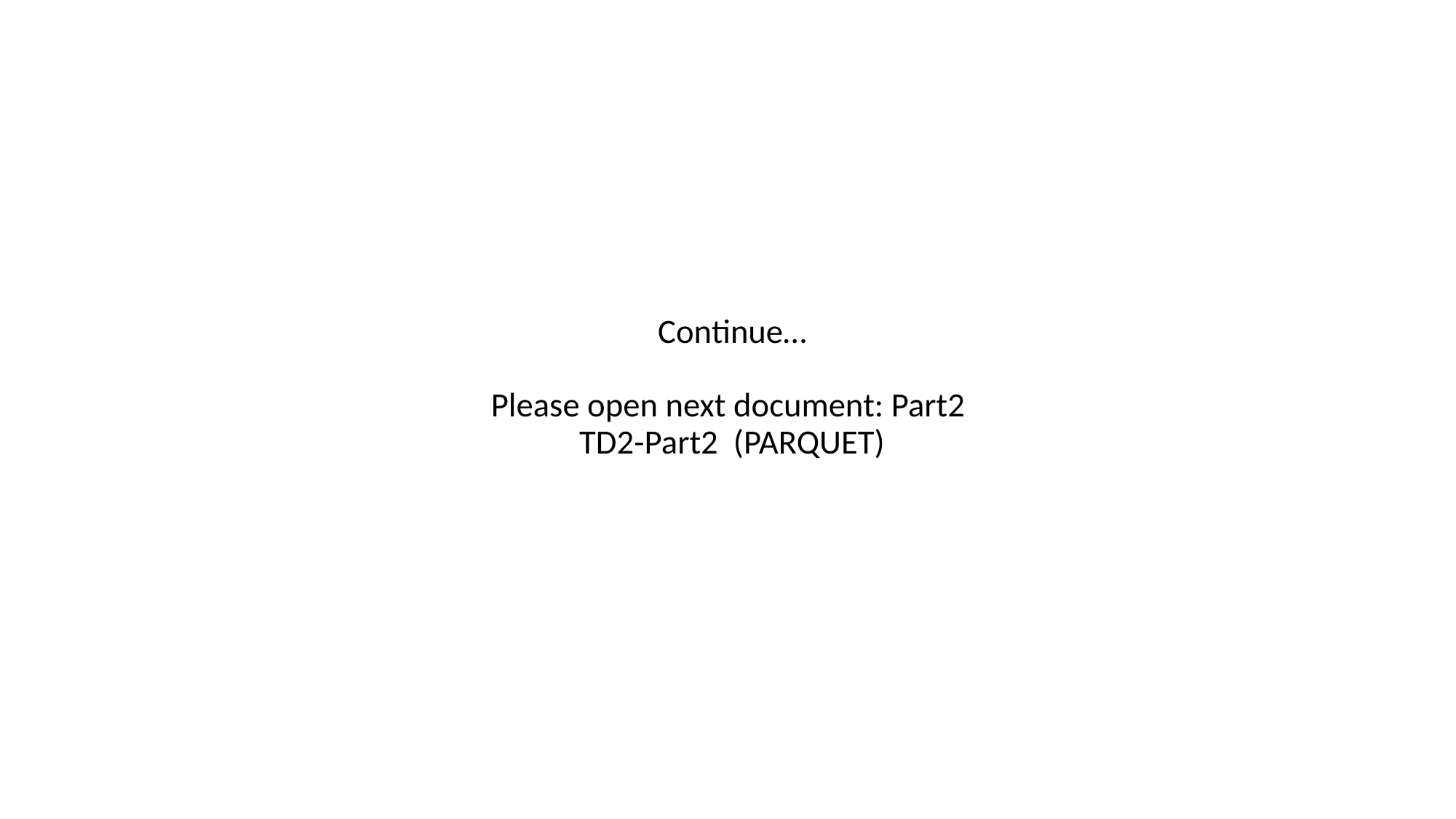

# Continue… Please open next document: Part2 TD2-Part2  (PARQUET)